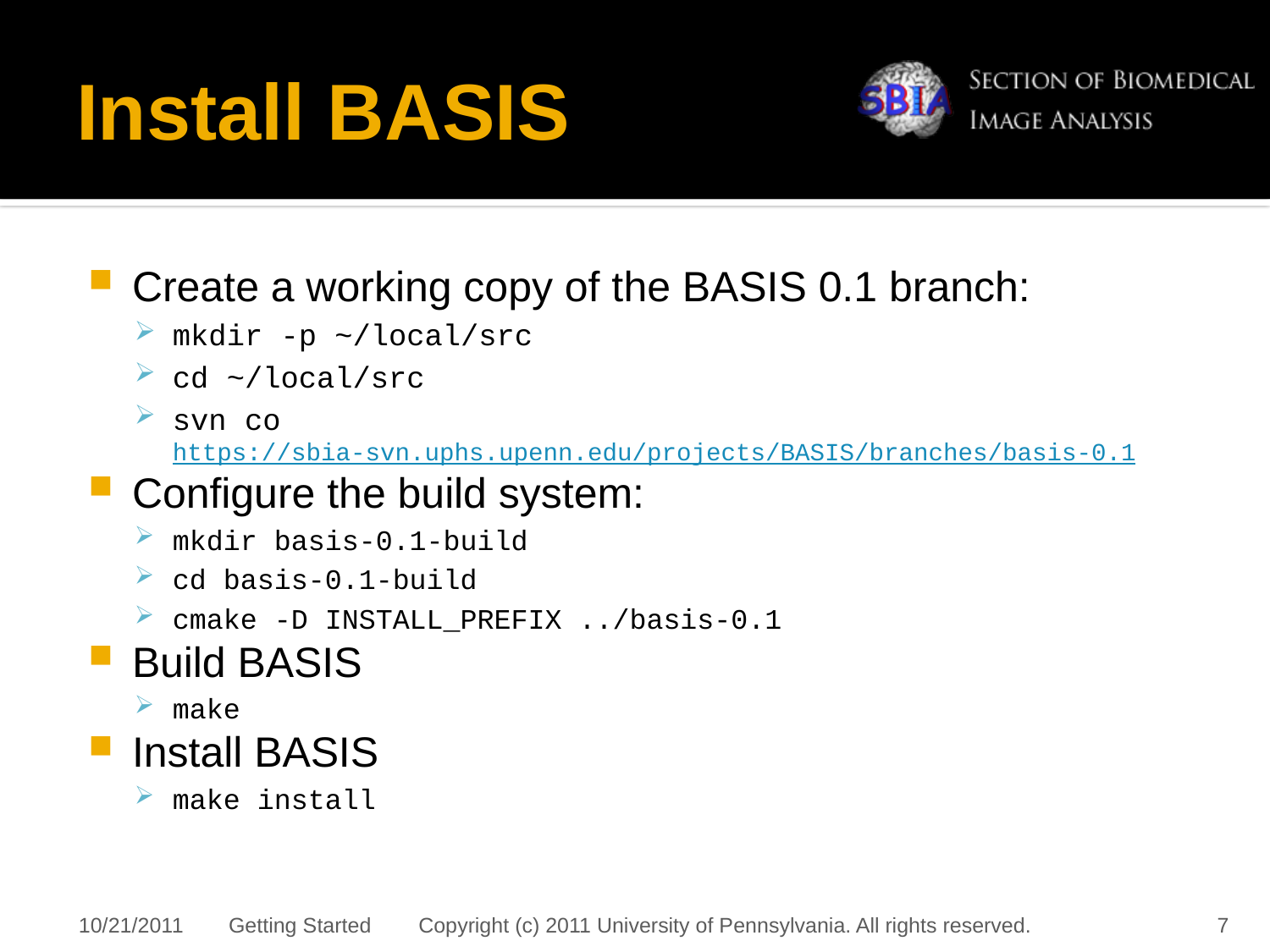

# Install BASIS
Create a working copy of the BASIS 0.1 branch:
mkdir -p ~/local/src
cd ~/local/src
svn co
https://sbia-svn.uphs.upenn.edu/projects/BASIS/branches/basis-0.1
Configure the build system:
mkdir basis-0.1-build
cd basis-0.1-build
cmake -D INSTALL_PREFIX ../basis-0.1
Build BASIS
make
Install BASIS
make install
10/21/2011
Getting Started        Copyright (c) 2011 University of Pennsylvania. All rights reserved.
7